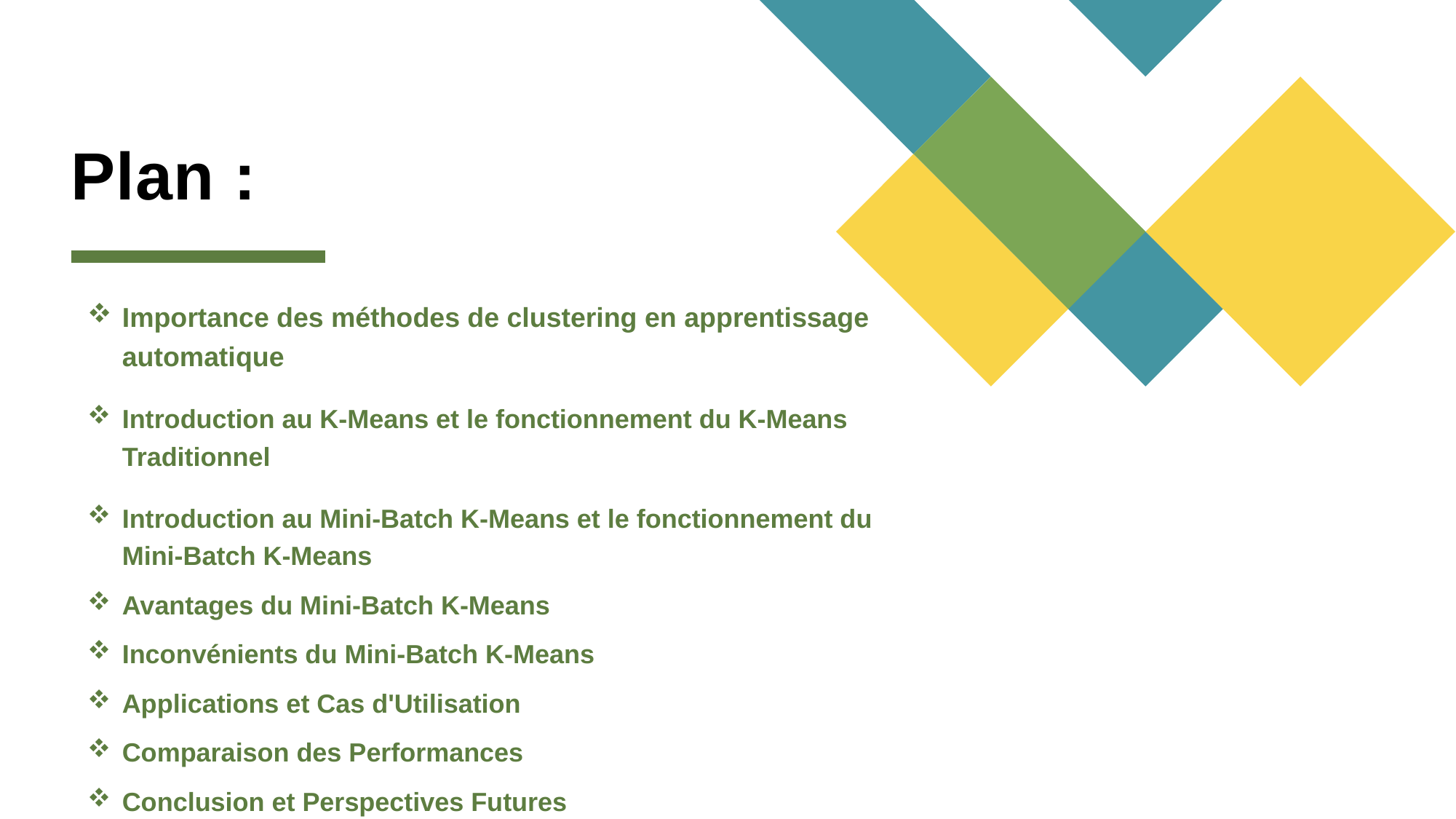

# Plan :
Importance des méthodes de clustering en apprentissage automatique
Introduction au K-Means et le fonctionnement du K-Means Traditionnel
Introduction au Mini-Batch K-Means et le fonctionnement du Mini-Batch K-Means
Avantages du Mini-Batch K-Means
Inconvénients du Mini-Batch K-Means
Applications et Cas d'Utilisation
Comparaison des Performances
Conclusion et Perspectives Futures